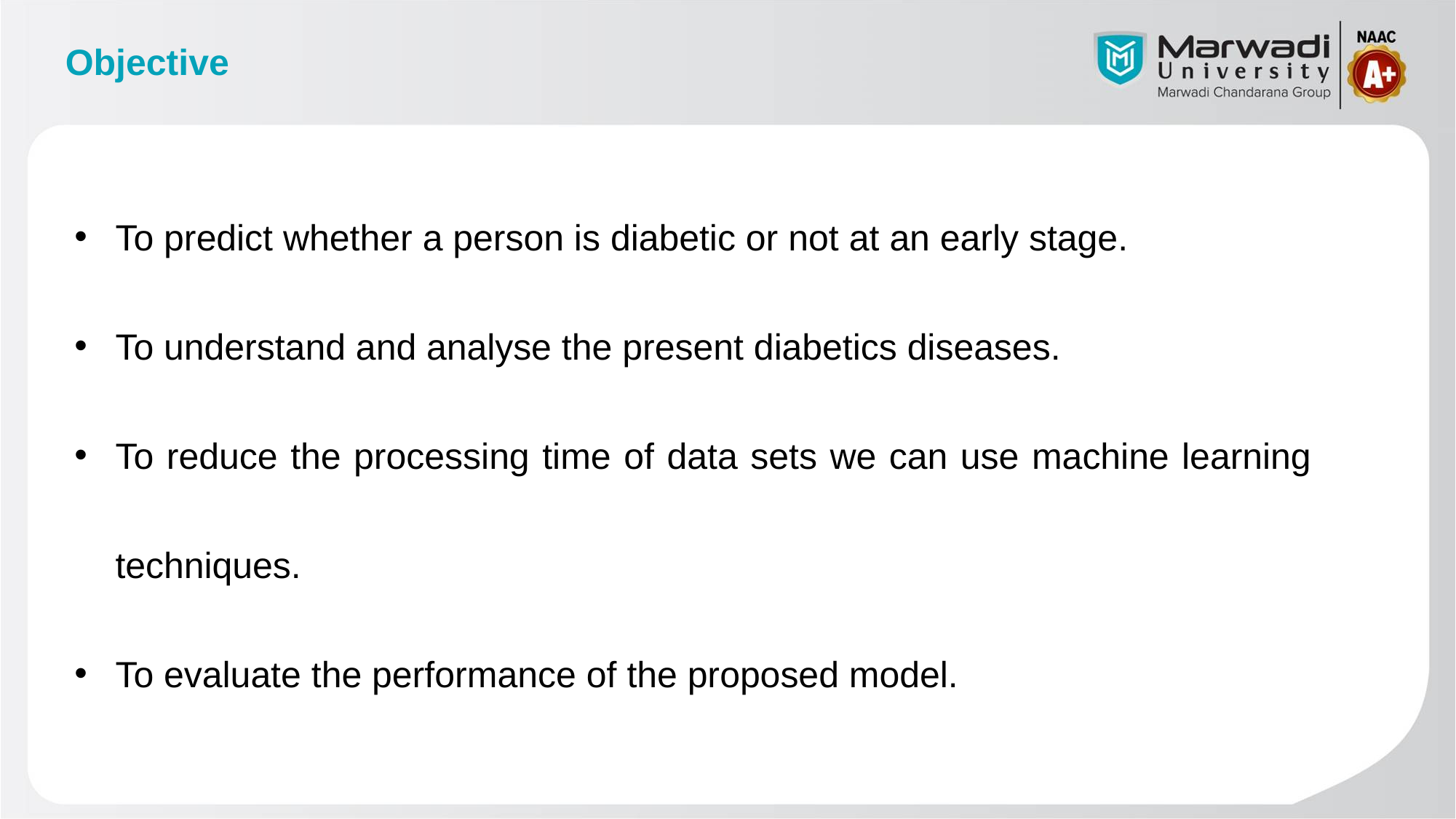

# Objective
To predict whether a person is diabetic or not at an early stage.
To understand and analyse the present diabetics diseases.
To reduce the processing time of data sets we can use machine learning techniques.
To evaluate the performance of the proposed model.